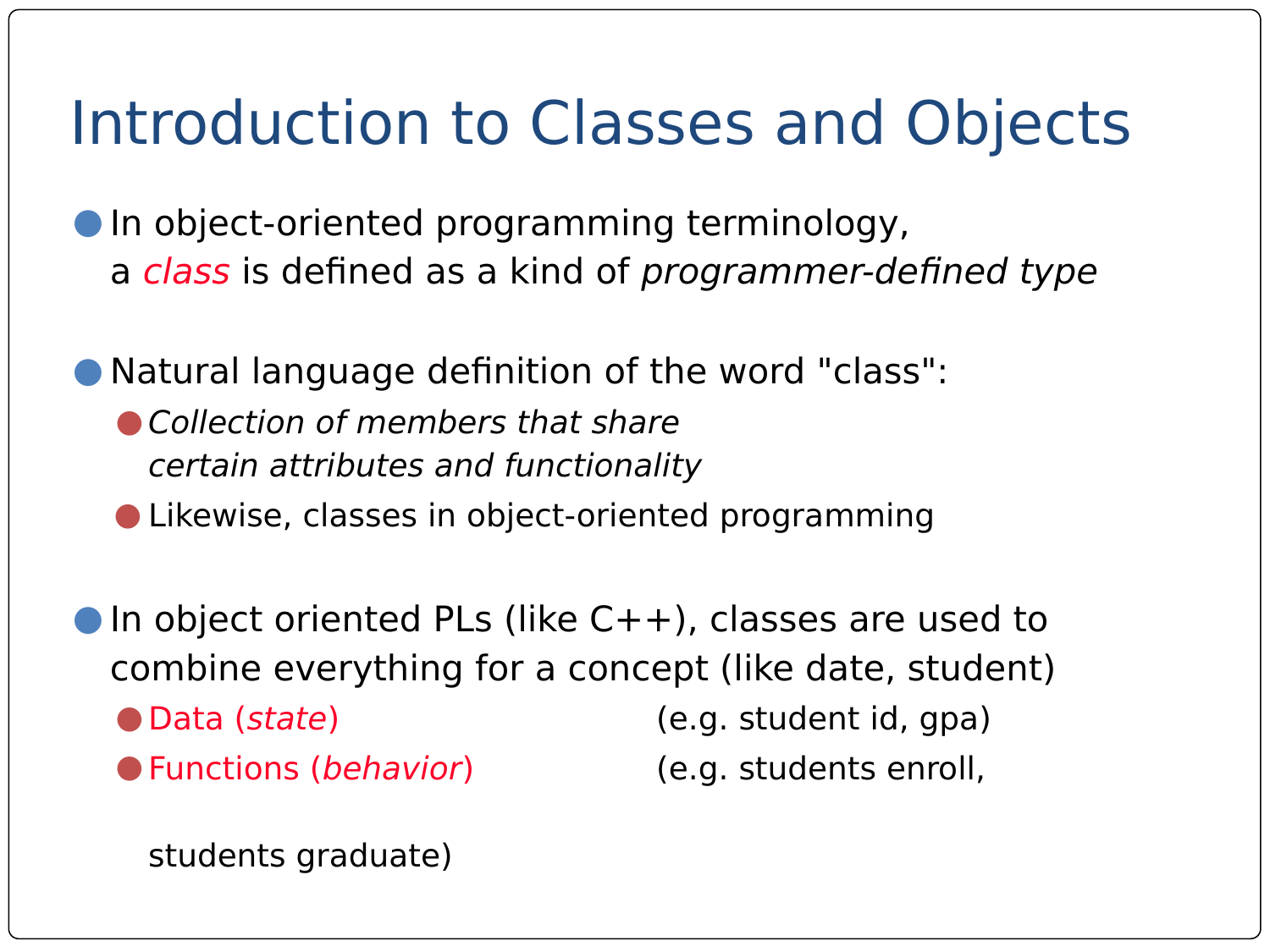

# Introduction to Classes and Objects
In object-oriented programming terminology,
a class is defined as a kind of programmer-defined type
Natural language definition of the word "class":
Collection of members that share
certain attributes and functionality
Likewise, classes in object-oriented programming
In object oriented PLs (like C++), classes are used to combine everything for a concept (like date, student)
Data (state)	        		(e.g. student id, gpa)
Functions (behavior) 		(e.g. students enroll,
								  students graduate)